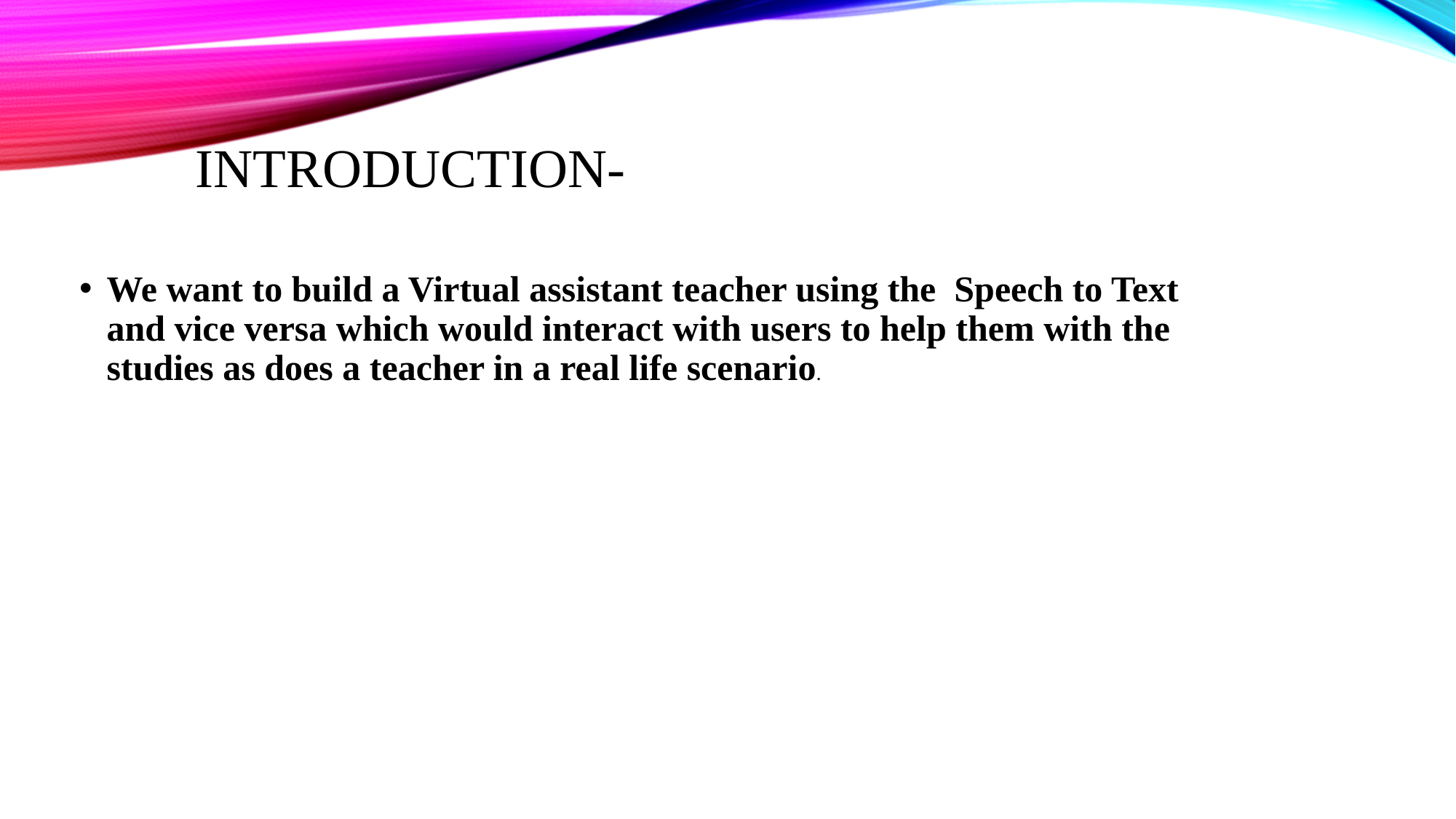

# INTRODUCTION-
We want to build a Virtual assistant teacher using the  Speech to Text and vice versa which would interact with users to help them with the  studies as does a teacher in a real life scenario.